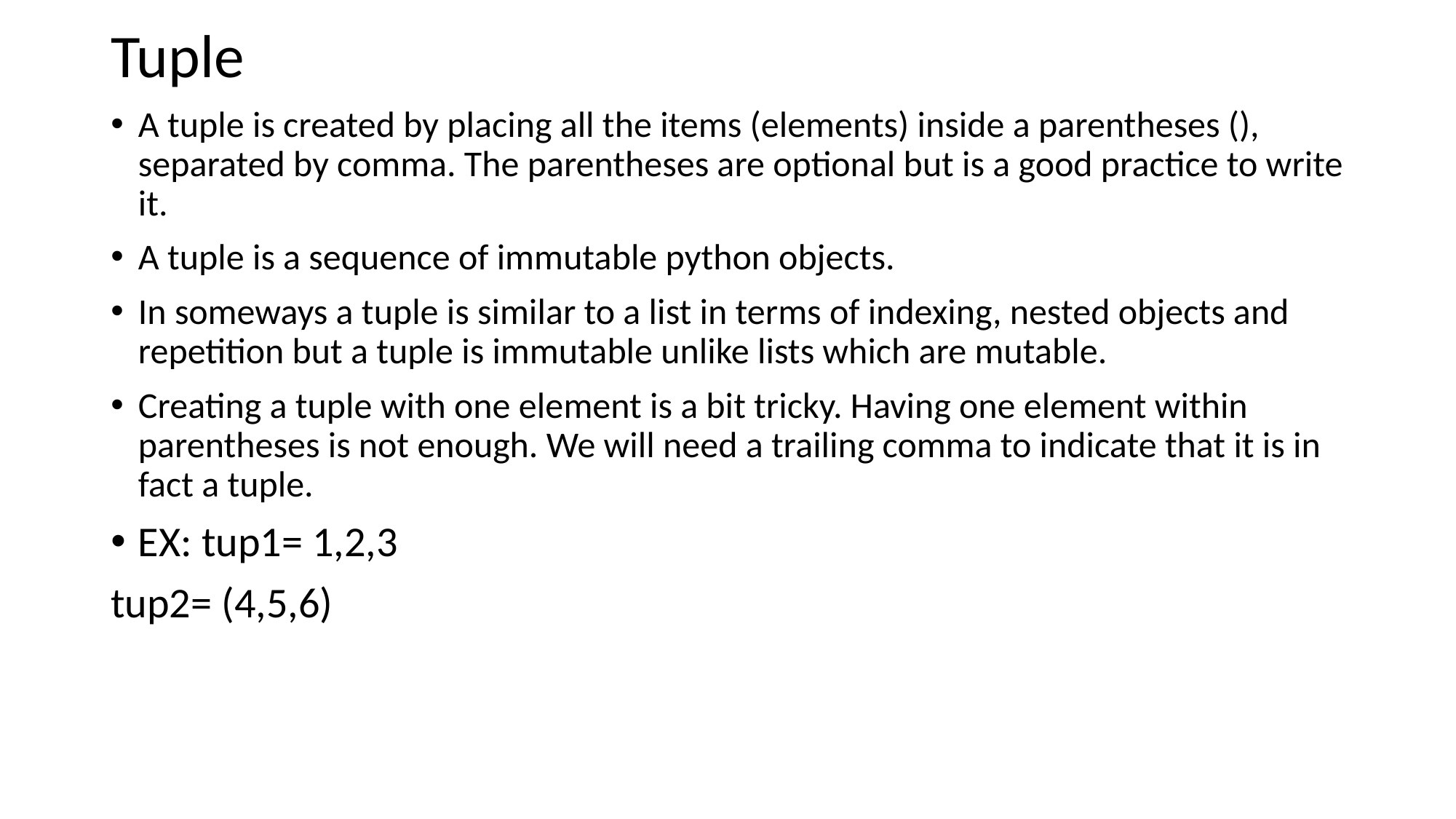

Tuple
A tuple is created by placing all the items (elements) inside a parentheses (), separated by comma. The parentheses are optional but is a good practice to write it.
A tuple is a sequence of immutable python objects.
In someways a tuple is similar to a list in terms of indexing, nested objects and repetition but a tuple is immutable unlike lists which are mutable.
Creating a tuple with one element is a bit tricky. Having one element within parentheses is not enough. We will need a trailing comma to indicate that it is in fact a tuple.
EX: tup1= 1,2,3
tup2= (4,5,6)